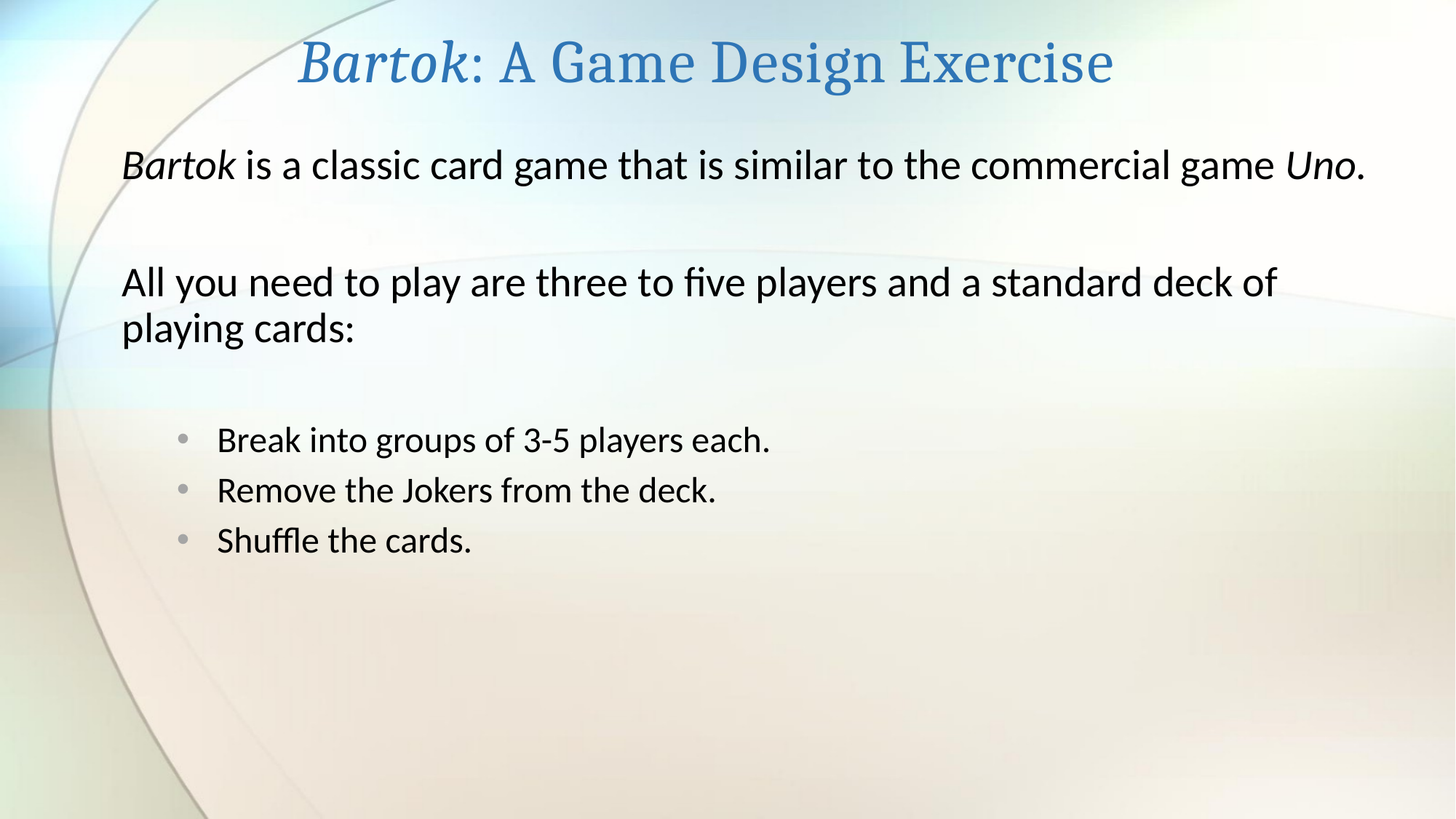

# Bartok: A Game Design Exercise
Bartok is a classic card game that is similar to the commercial game Uno.

All you need to play are three to five players and a standard deck of playing cards:

Break into groups of 3-5 players each.
Remove the Jokers from the deck.
Shuffle the cards.